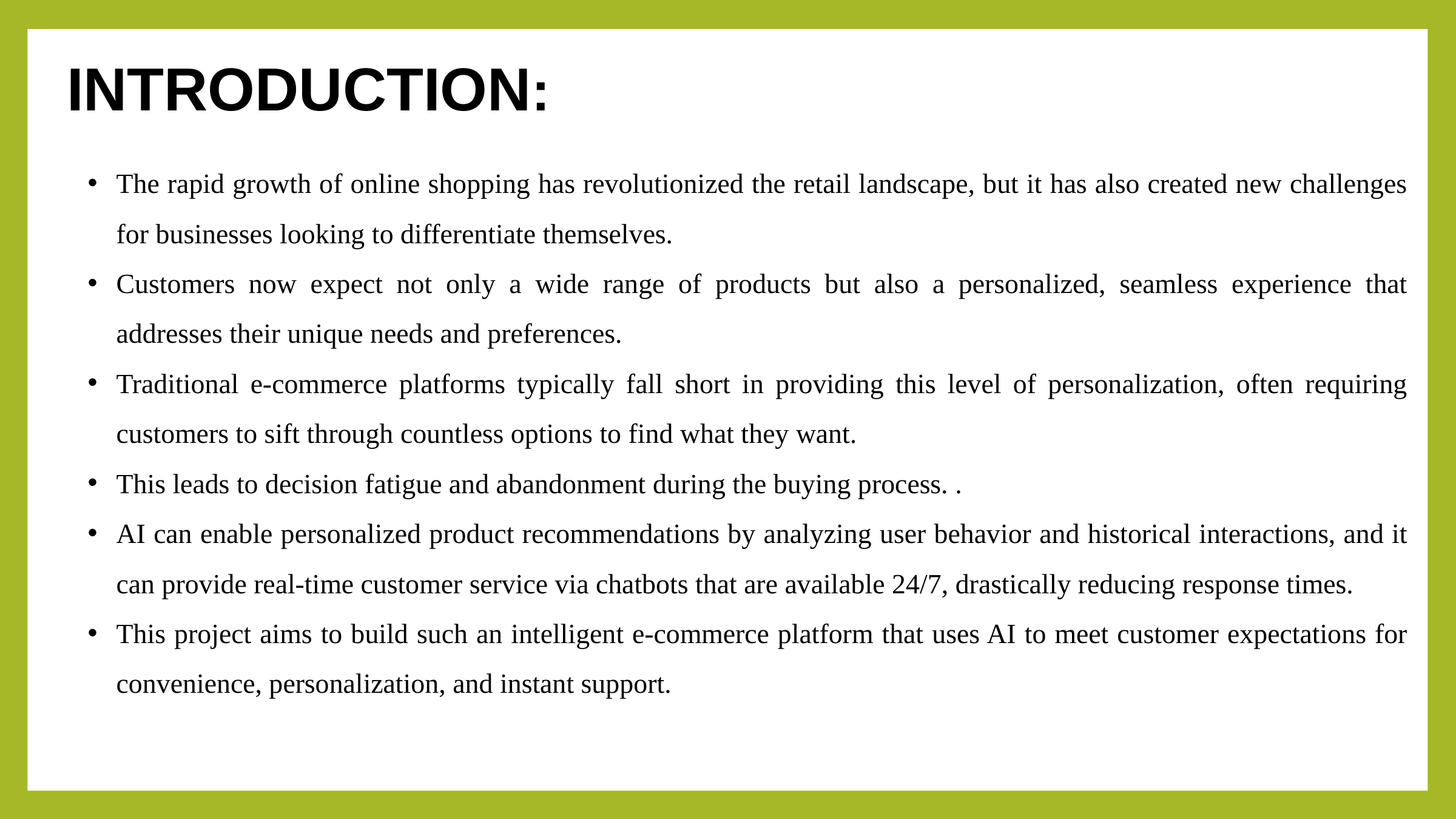

INTRODUCTION::
The rapid growth of online shopping has revolutionized the retail landscape, but it has also created new challenges for businesses looking to differentiate themselves.
Customers now expect not only a wide range of products but also a personalized, seamless experience that addresses their unique needs and preferences.
Traditional e-commerce platforms typically fall short in providing this level of personalization, often requiring customers to sift through countless options to find what they want.
This leads to decision fatigue and abandonment during the buying process. .
AI can enable personalized product recommendations by analyzing user behavior and historical interactions, and it can provide real-time customer service via chatbots that are available 24/7, drastically reducing response times.
This project aims to build such an intelligent e-commerce platform that uses AI to meet customer expectations for convenience, personalization, and instant support.